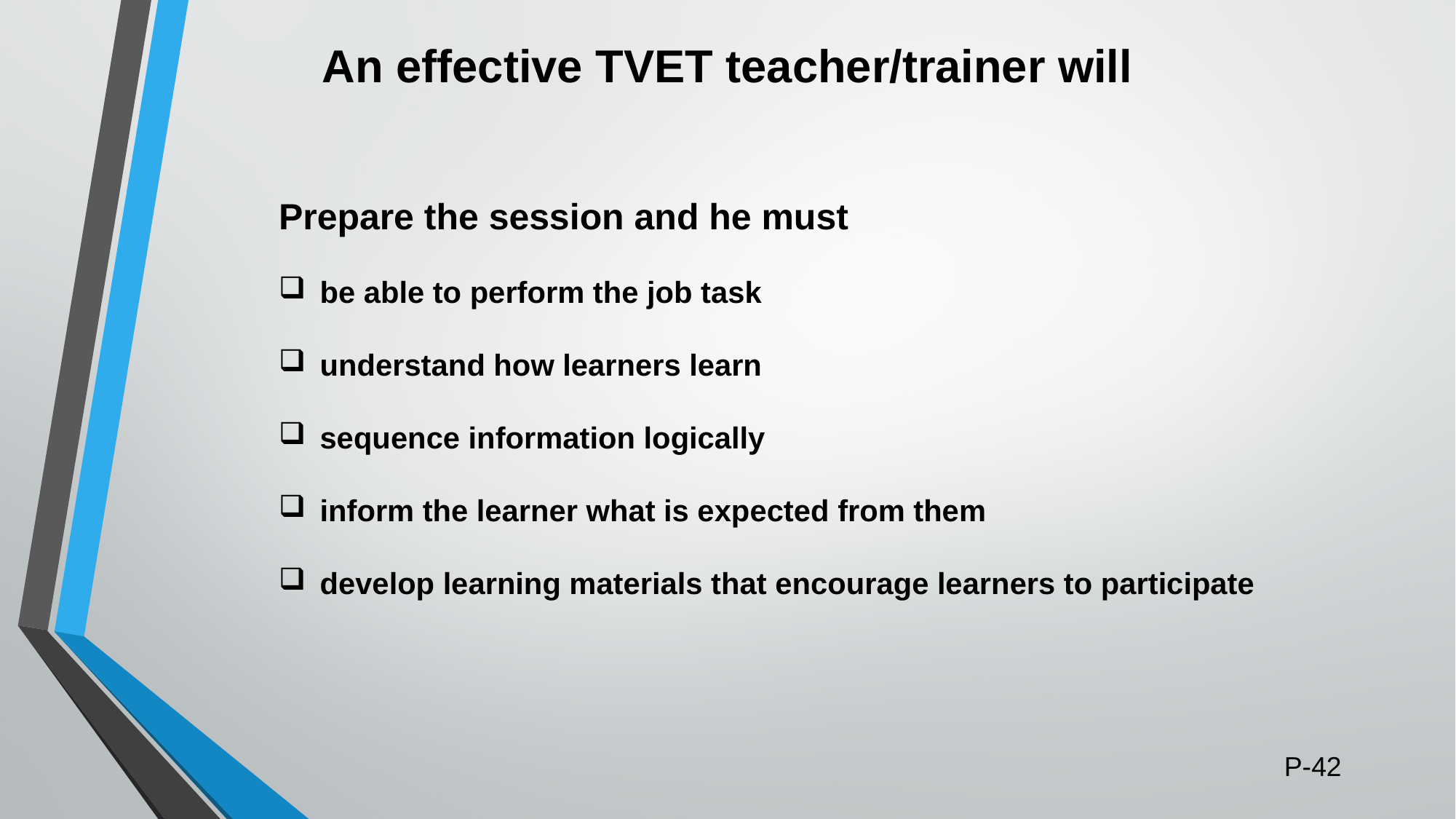

# An effective TVET teacher/trainer will
Prepare the session and he must

be able to perform the job task

understand how learners learn

sequence information logically

inform the learner what is expected from them

develop learning materials that encourage learners to participate

P-42